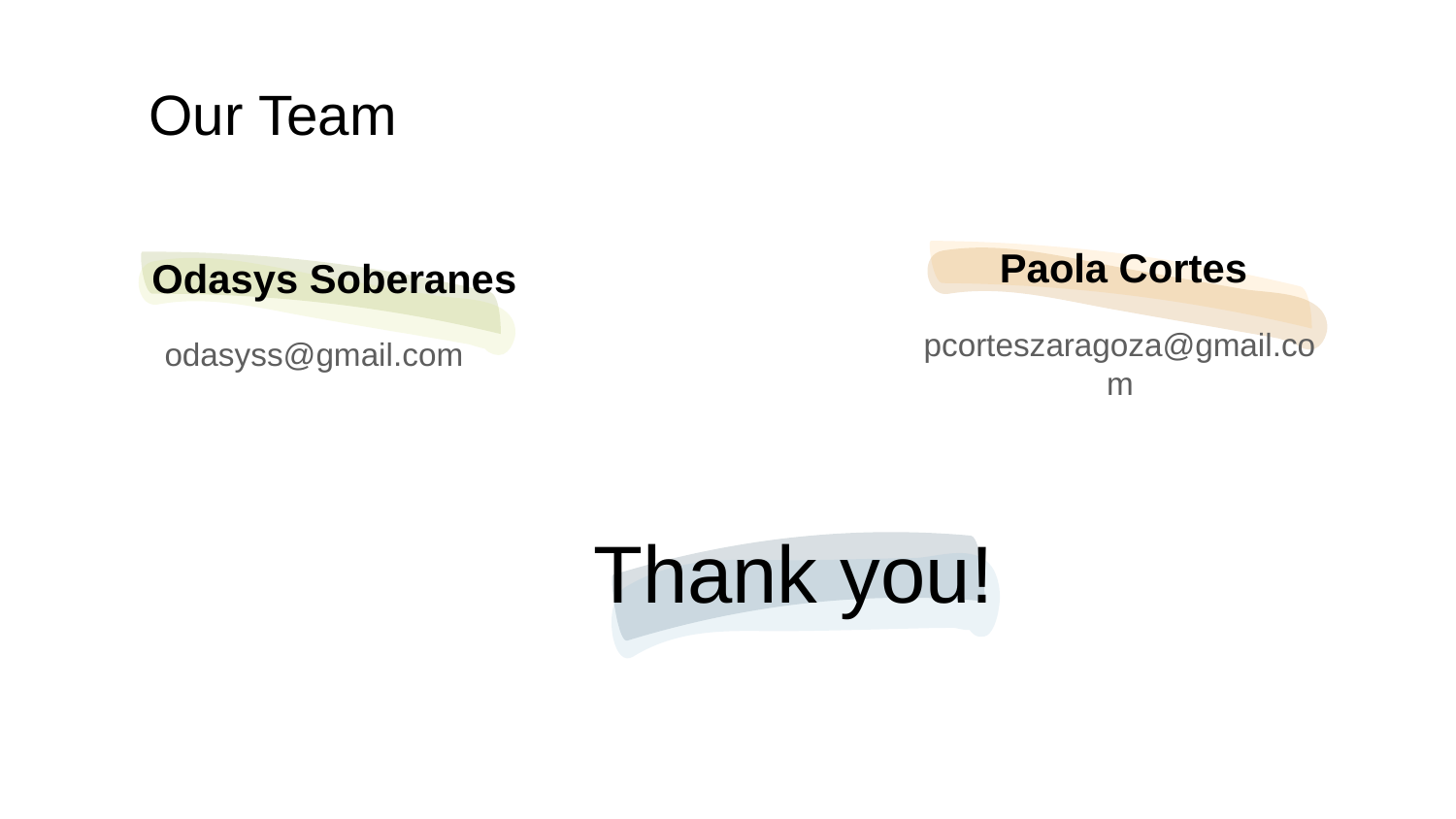

Our Team
Paola Cortes

Odasys Soberanes

pcorteszaragoza@gmail.com
odasyss@gmail.com

Thank you!